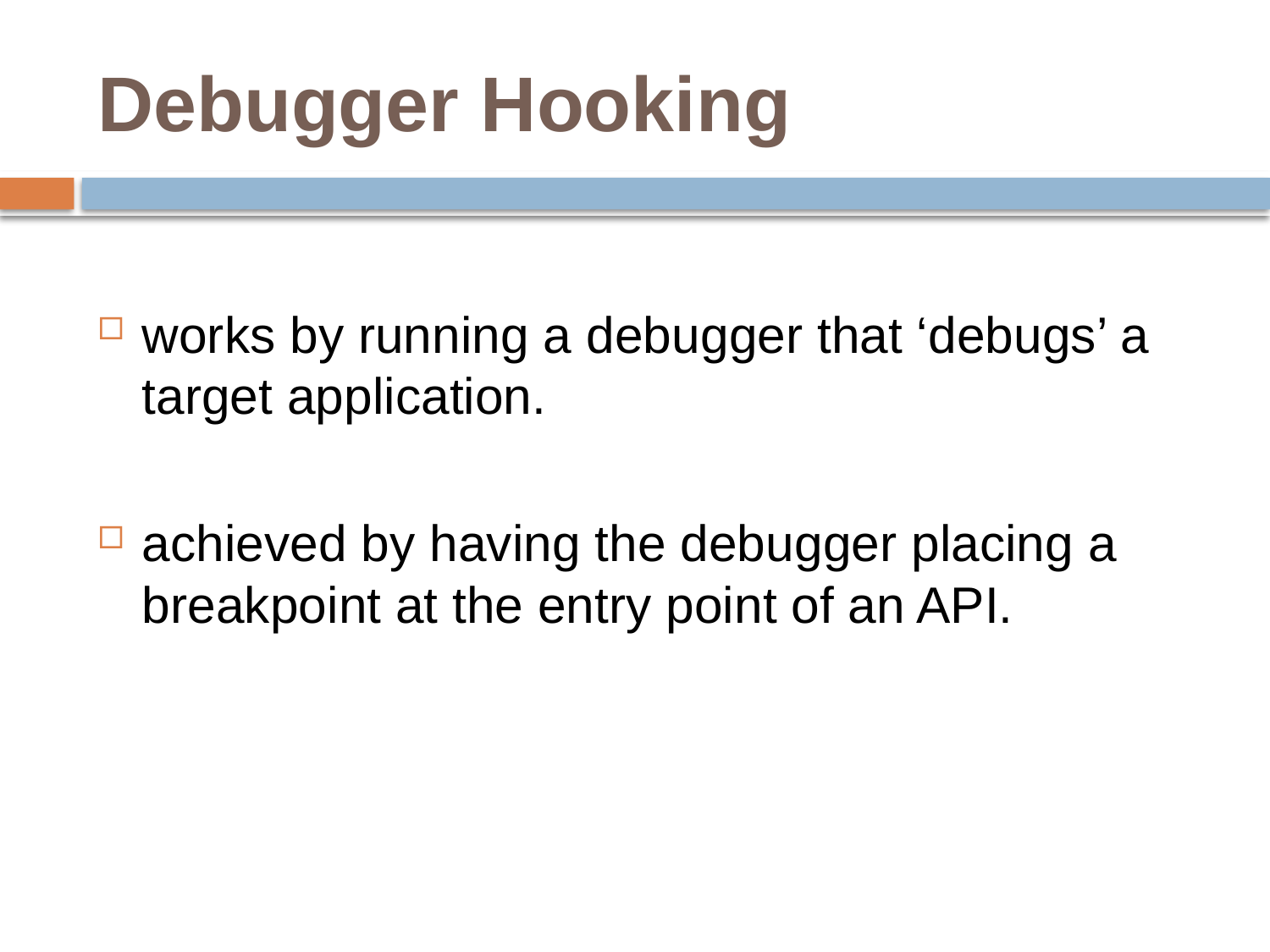

# Debugger Hooking

works by running a debugger that ‘debugs’ a target application.

achieved by having the debugger placing a breakpoint at the entry point of an API.